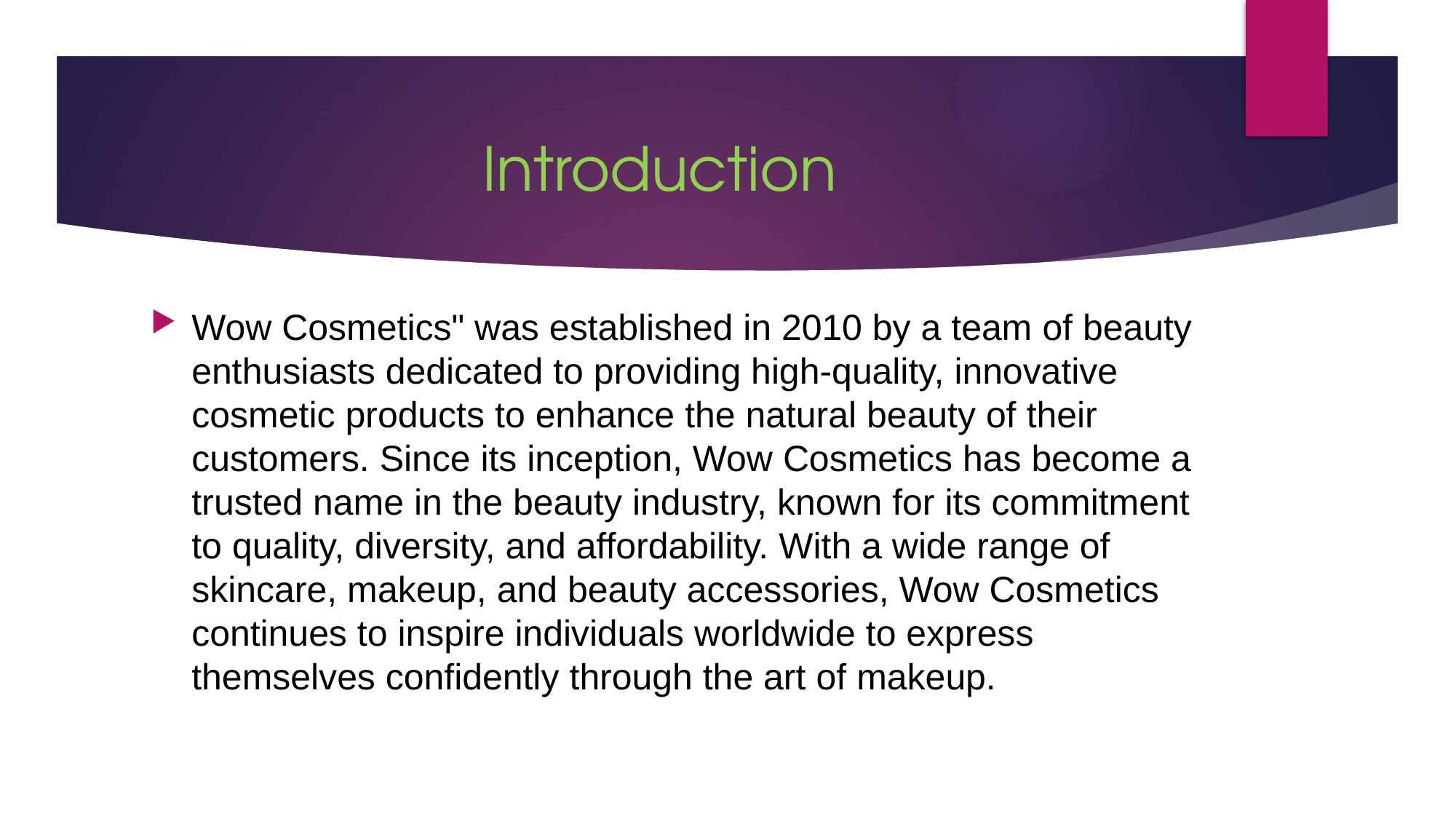

# Introduction
Wow Cosmetics" was established in 2010 by a team of beauty enthusiasts dedicated to providing high-quality, innovative cosmetic products to enhance the natural beauty of their customers. Since its inception, Wow Cosmetics has become a trusted name in the beauty industry, known for its commitment to quality, diversity, and affordability. With a wide range of skincare, makeup, and beauty accessories, Wow Cosmetics continues to inspire individuals worldwide to express themselves confidently through the art of makeup.